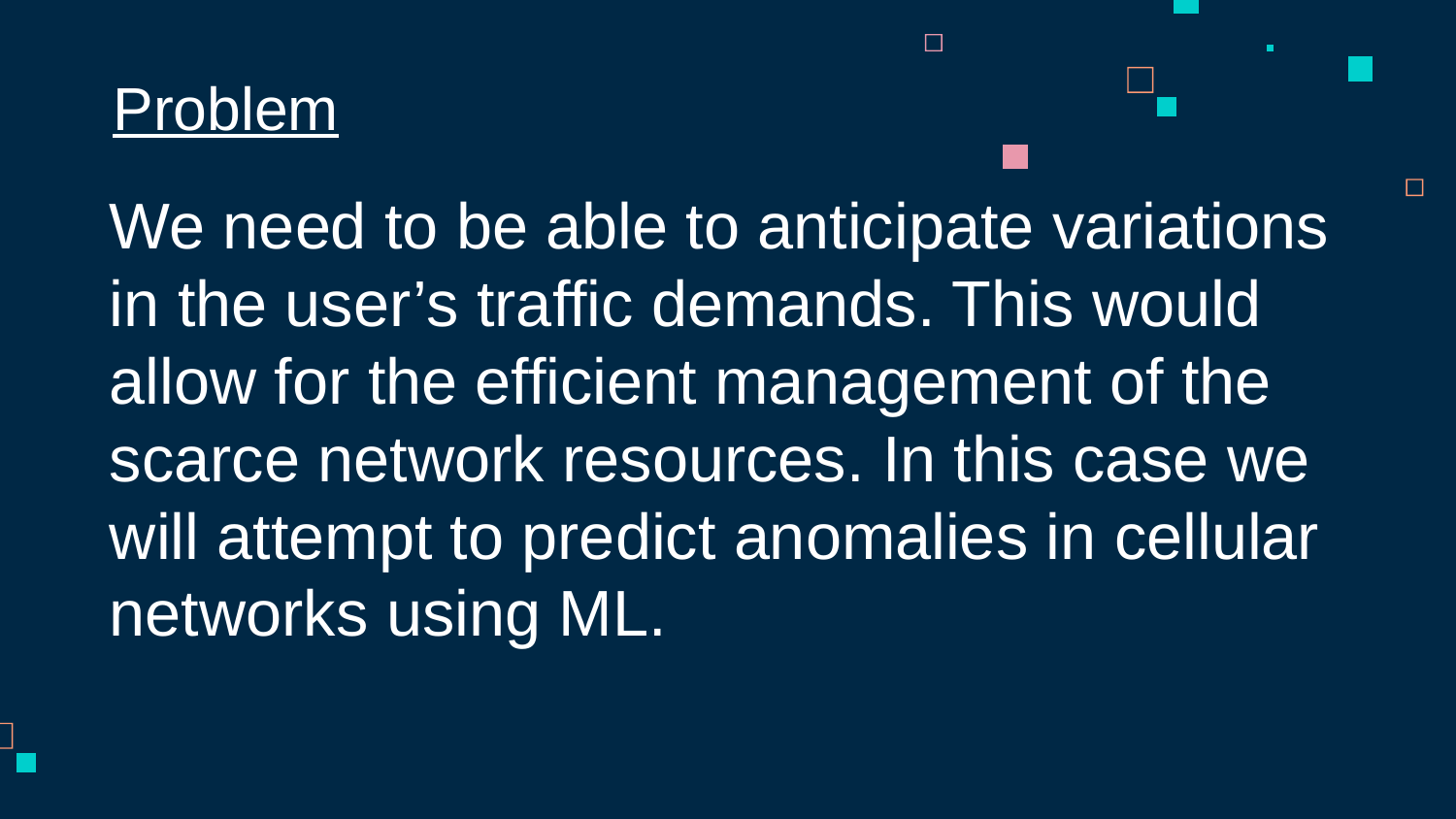

# Problem
We need to be able to anticipate variations in the user’s traffic demands. This would allow for the efficient management of the scarce network resources. In this case we will attempt to predict anomalies in cellular networks using ML.